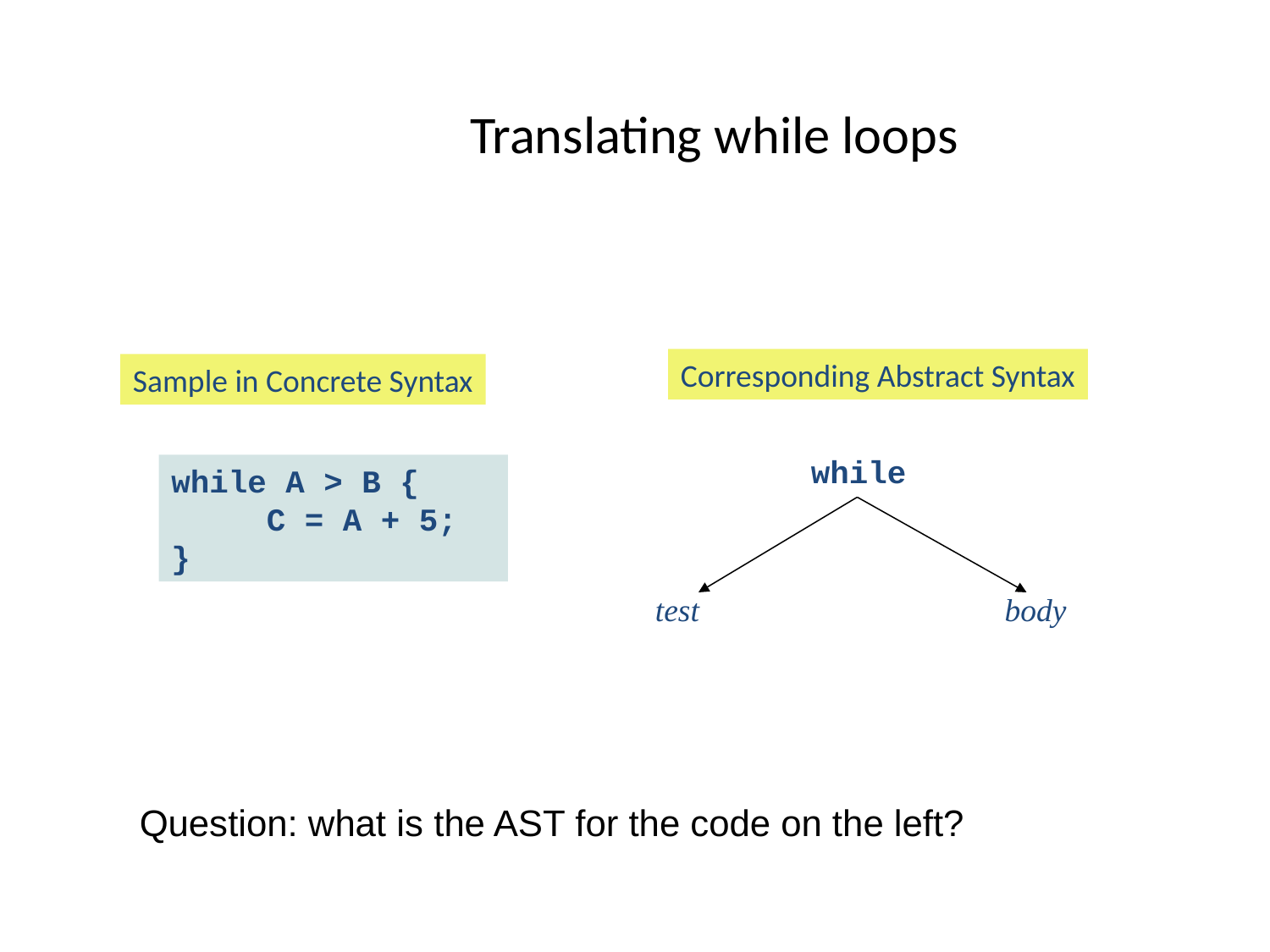

# Translating while loops
Corresponding Abstract Syntax
Sample in Concrete Syntax
while
while A > B {
     C = A + 5;
}

test                                      body
Question: what is the AST for the code on the left?